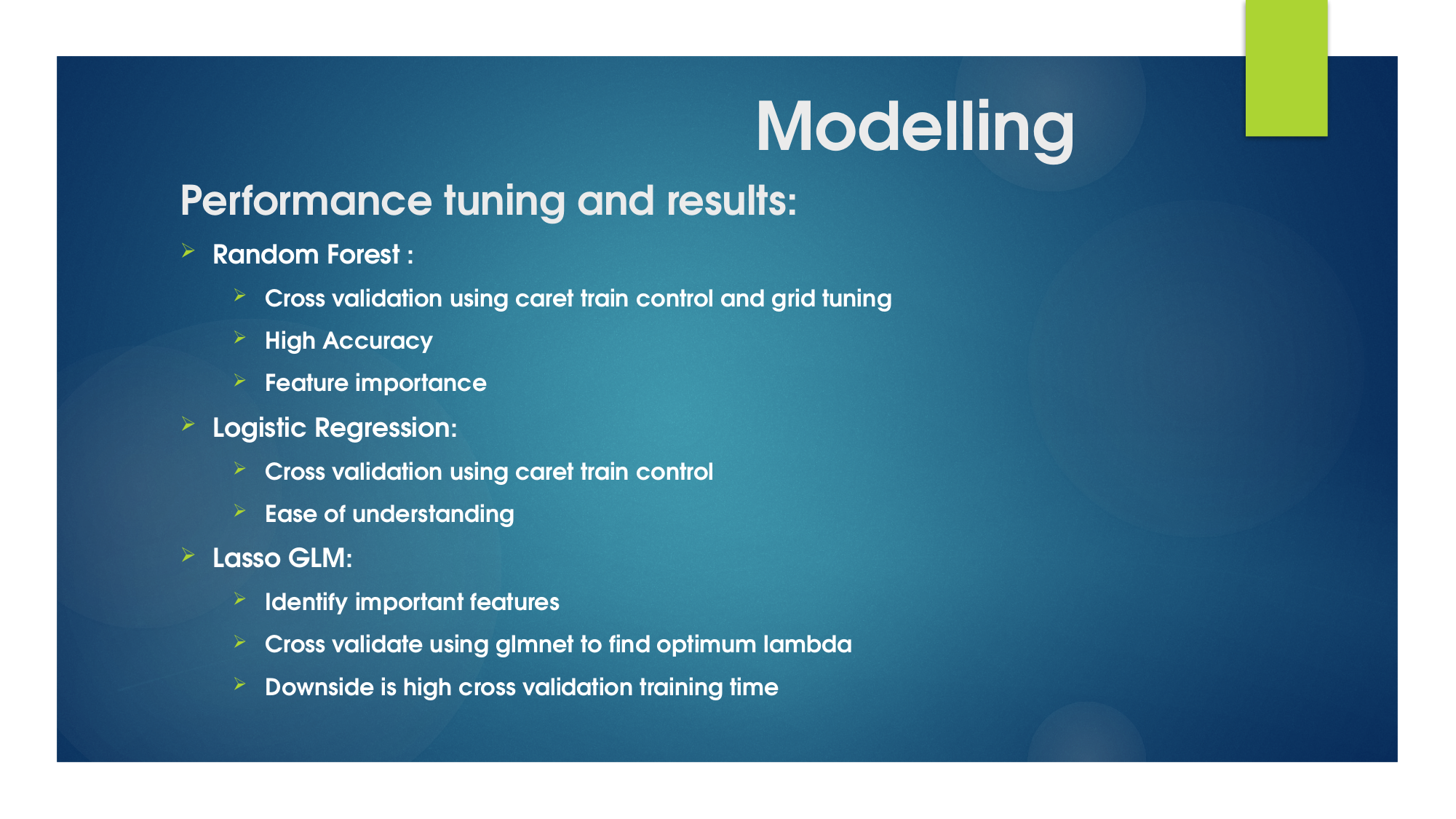

# Modelling

Performance tuning and results:
Random Forest :
Cross validation using caret train control and grid tuning
High Accuracy
Feature importance
Logistic Regression:
Cross validation using caret train control
Ease of understanding
Lasso GLM:
Identify important features
Cross validate using glmnet to find optimum lambda
Downside is high cross validation training time